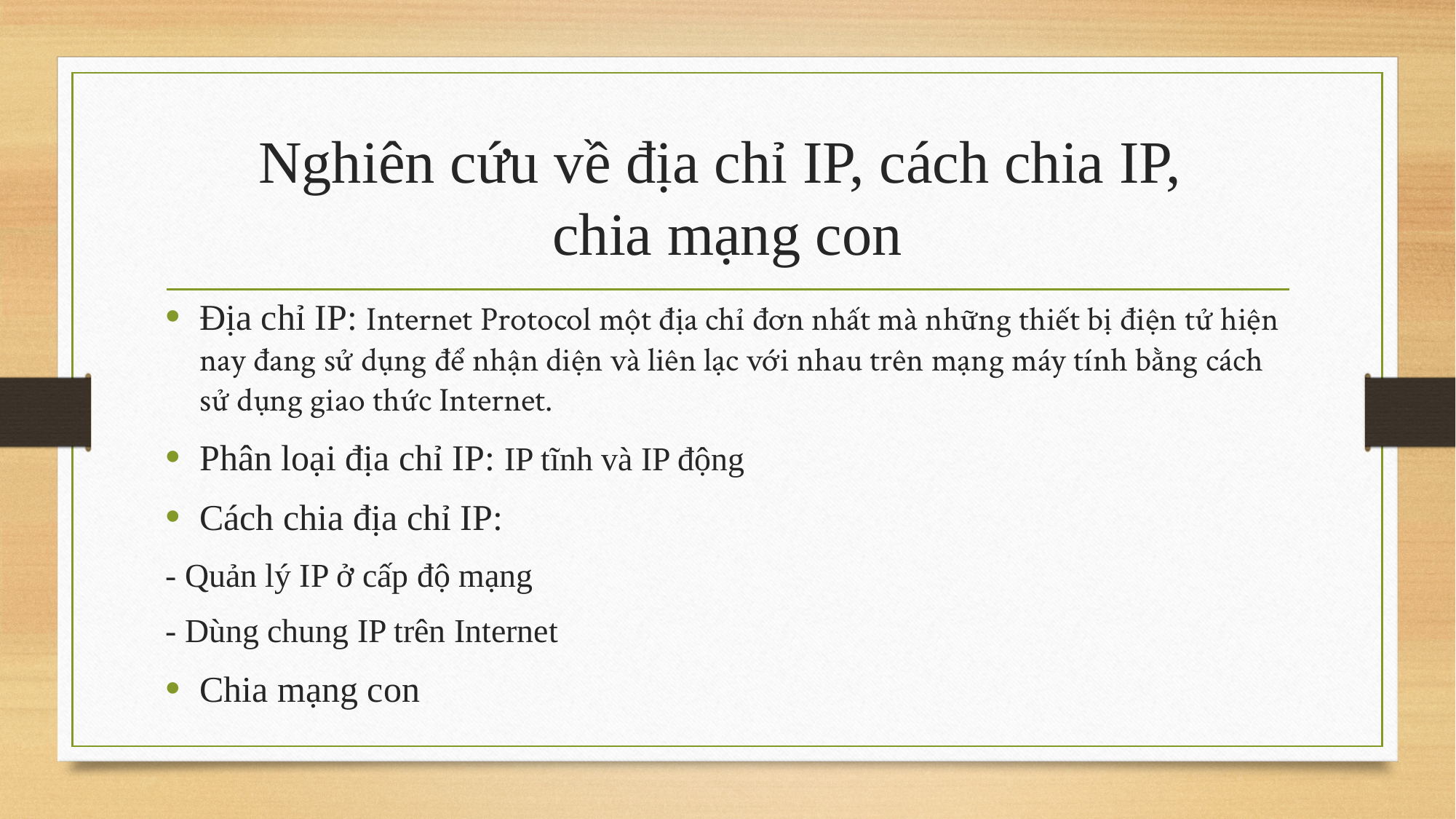

# Nghiên cứu về địa chỉ IP, cách chia IP, chia mạng con
Địa chỉ IP: Internet Protocol một địa chỉ đơn nhất mà những thiết bị điện tử hiện nay đang sử dụng để nhận diện và liên lạc với nhau trên mạng máy tính bằng cách sử dụng giao thức Internet.
Phân loại địa chỉ IP: IP tĩnh và IP động
Cách chia địa chỉ IP:
- Quản lý IP ở cấp độ mạng
- Dùng chung IP trên Internet
Chia mạng con